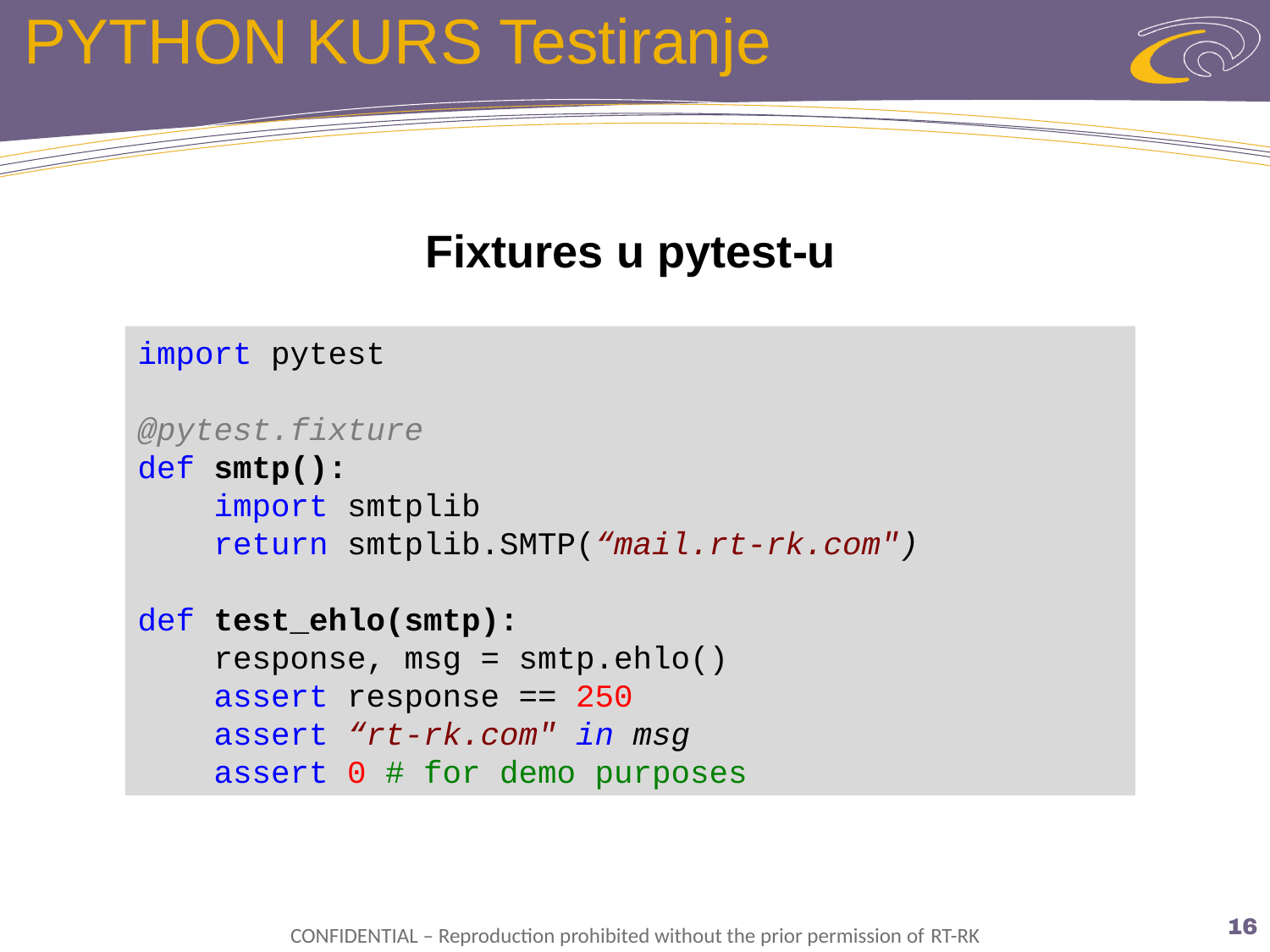

# PYTHON KURS Testiranje
Fixtures u pytest-u
import pytest

@pytest.fixture
def smtp():
    import smtplib
    return smtplib.SMTP(“mail.rt-rk.com")

def test_ehlo(smtp):
    response, msg = smtp.ehlo()
    assert response == 250
    assert “rt-rk.com" in msg
    assert 0 # for demo purposes